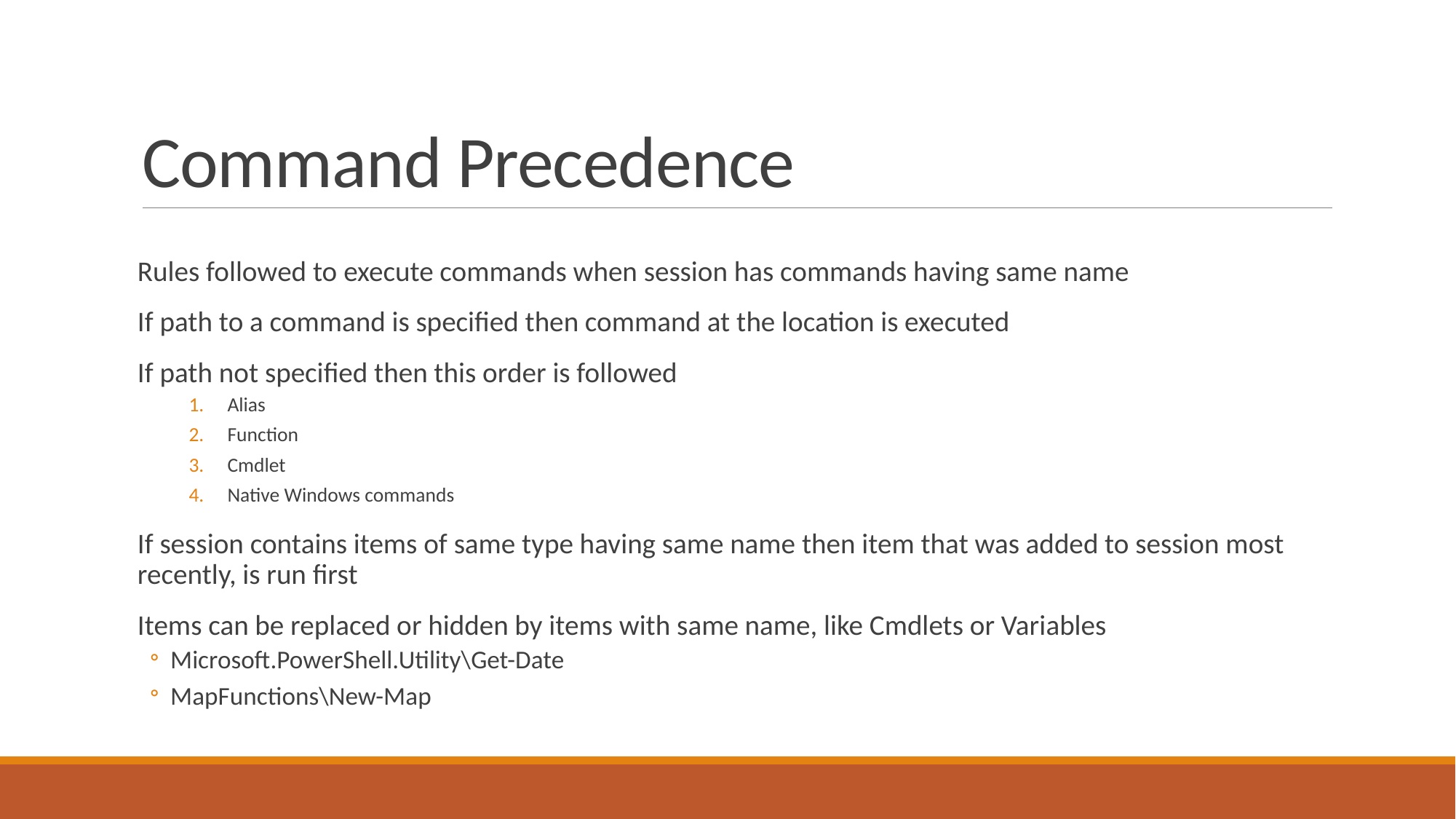

# Command Precedence
Rules followed to execute commands when session has commands having same name
If path to a command is specified then command at the location is executed
If path not specified then this order is followed
Alias
Function
Cmdlet
Native Windows commands
If session contains items of same type having same name then item that was added to session most recently, is run first
Items can be replaced or hidden by items with same name, like Cmdlets or Variables
Microsoft.PowerShell.Utility\Get-Date
MapFunctions\New-Map